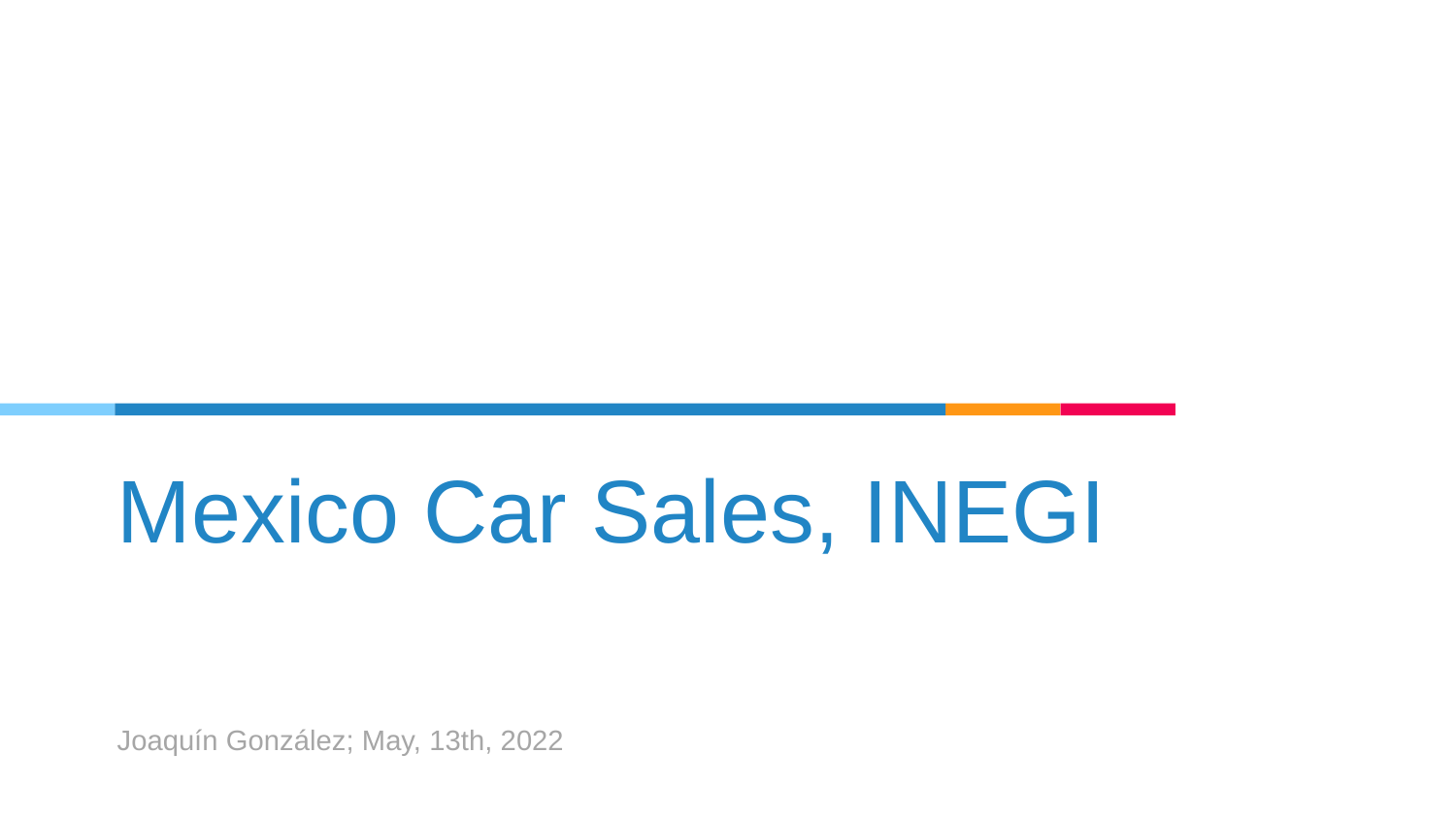

# Mexico Car Sales, INEGI
Joaquín González; May, 13th, 2022